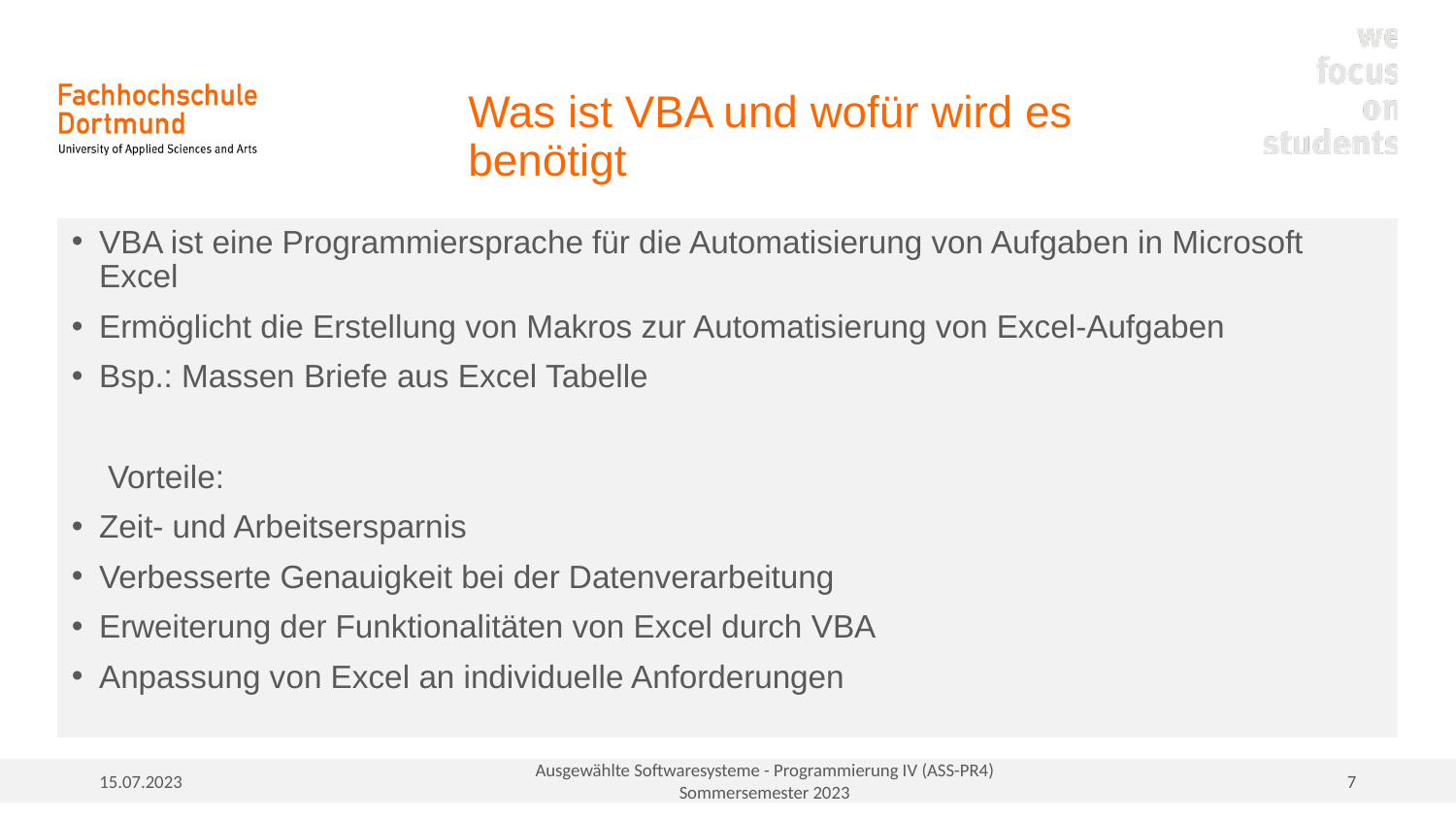

# Was ist VBA und wofür wird es benötigt

VBA ist eine Programmiersprache für die Automatisierung von Aufgaben in Microsoft Excel
Ermöglicht die Erstellung von Makros zur Automatisierung von Excel-Aufgaben
Bsp.: Massen Briefe aus Excel Tabelle

    Vorteile:
Zeit- und Arbeitsersparnis
Verbesserte Genauigkeit bei der Datenverarbeitung
Erweiterung der Funktionalitäten von Excel durch VBA
Anpassung von Excel an individuelle Anforderungen
15.07.2023
Ausgewählte Softwaresysteme - Programmierung IV (ASS-PR4)
Sommersemester 2023
7